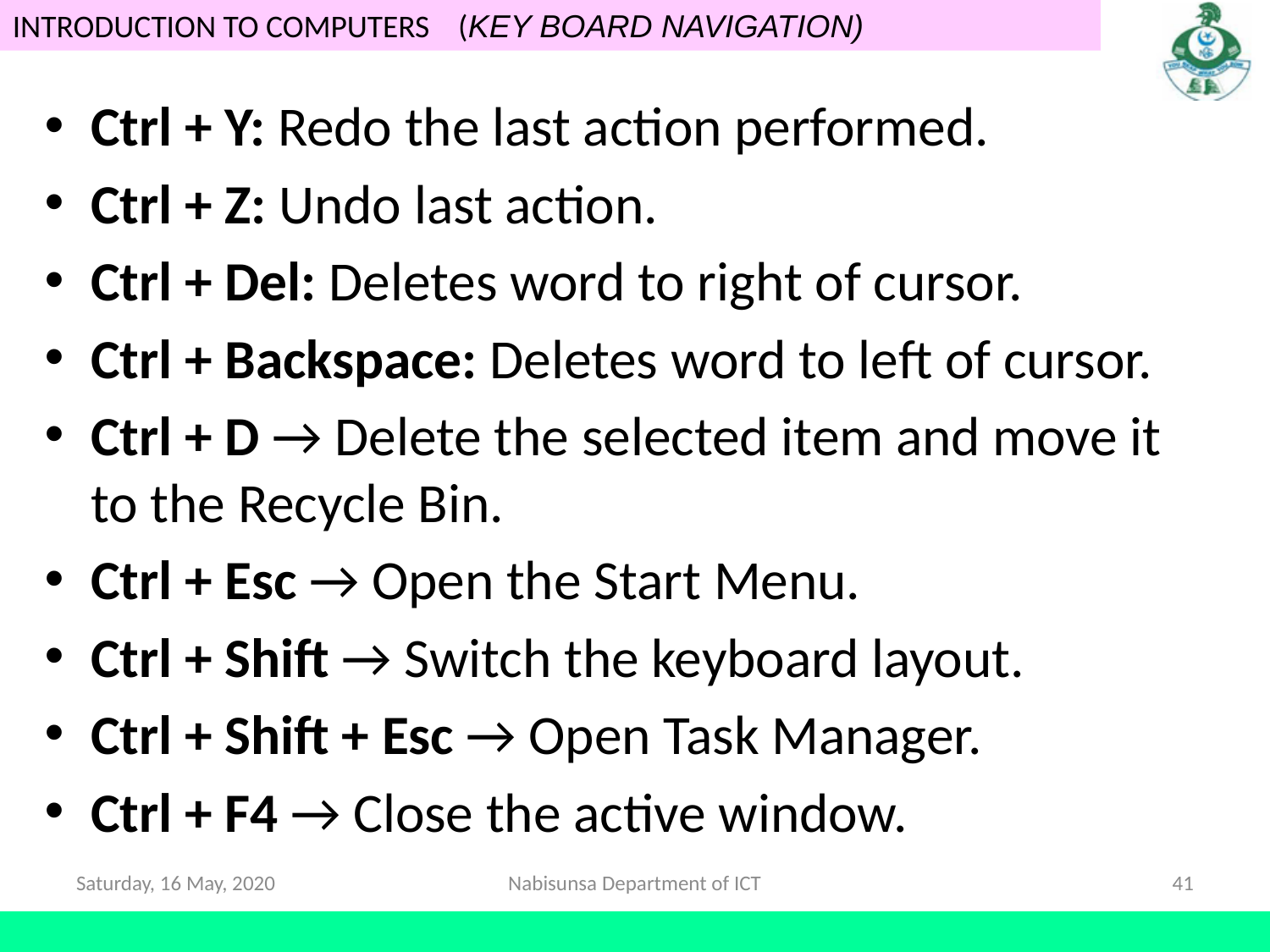

Ctrl + Y: Redo the last action performed.
Ctrl + Z: Undo last action.
Ctrl + Del: Deletes word to right of cursor.
Ctrl + Backspace: Deletes word to left of cursor.
Ctrl + D → Delete the selected item and move it to the Recycle Bin.
Ctrl + Esc → Open the Start Menu.
Ctrl + Shift → Switch the keyboard layout.
Ctrl + Shift + Esc → Open Task Manager.
Ctrl + F4 → Close the active window.

Saturday, 16 May, 2020
Nabisunsa Department of ICT
41